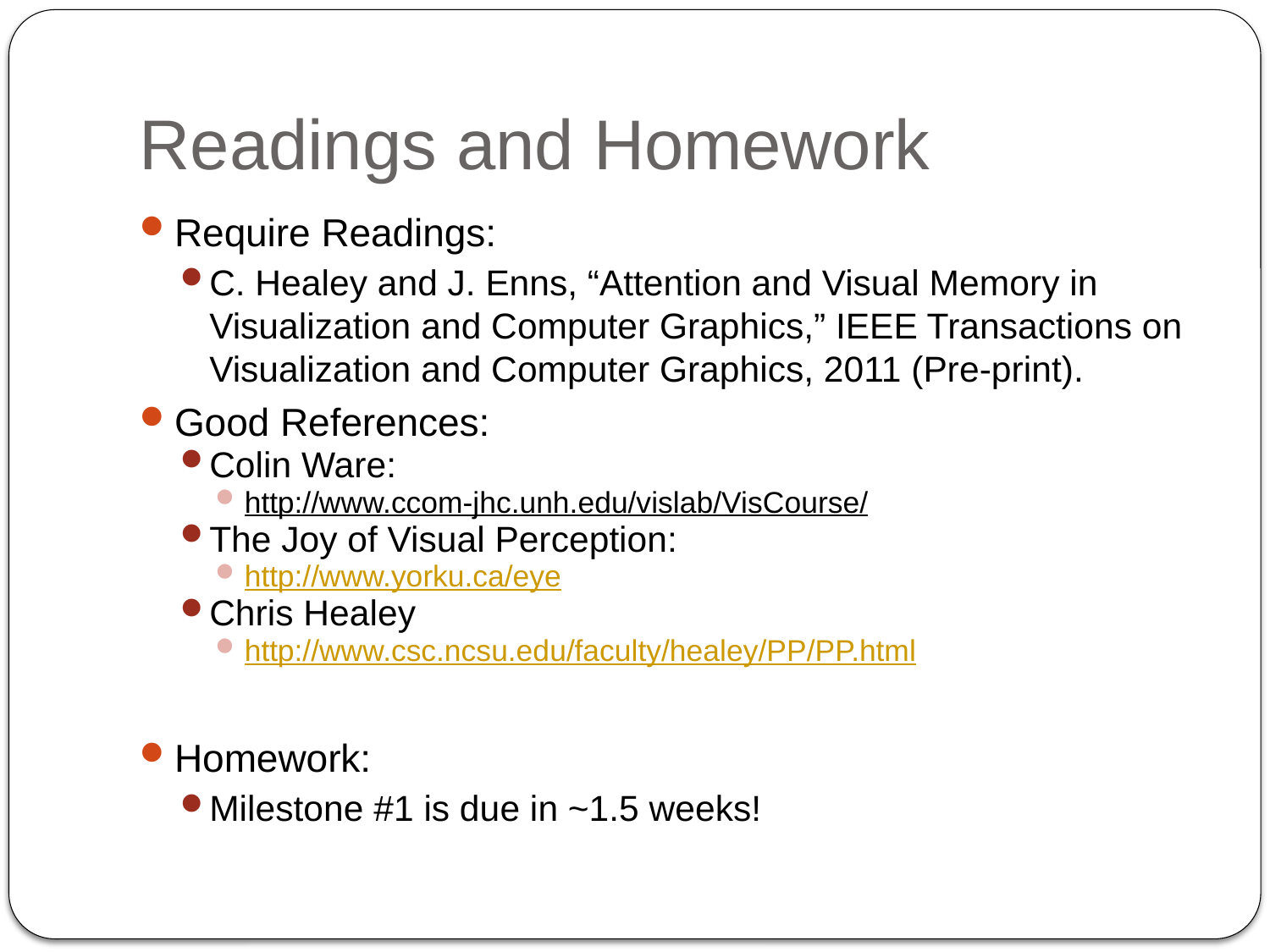

# Readings and Homework
Require Readings:
C. Healey and J. Enns, “Attention and Visual Memory in Visualization and Computer Graphics,” IEEE Transactions on Visualization and Computer Graphics, 2011 (Pre-print).
Good References:
Colin Ware:
http://www.ccom-jhc.unh.edu/vislab/VisCourse/
The Joy of Visual Perception:
http://www.yorku.ca/eye
Chris Healey
http://www.csc.ncsu.edu/faculty/healey/PP/PP.html

Homework:
Milestone #1 is due in ~1.5 weeks!